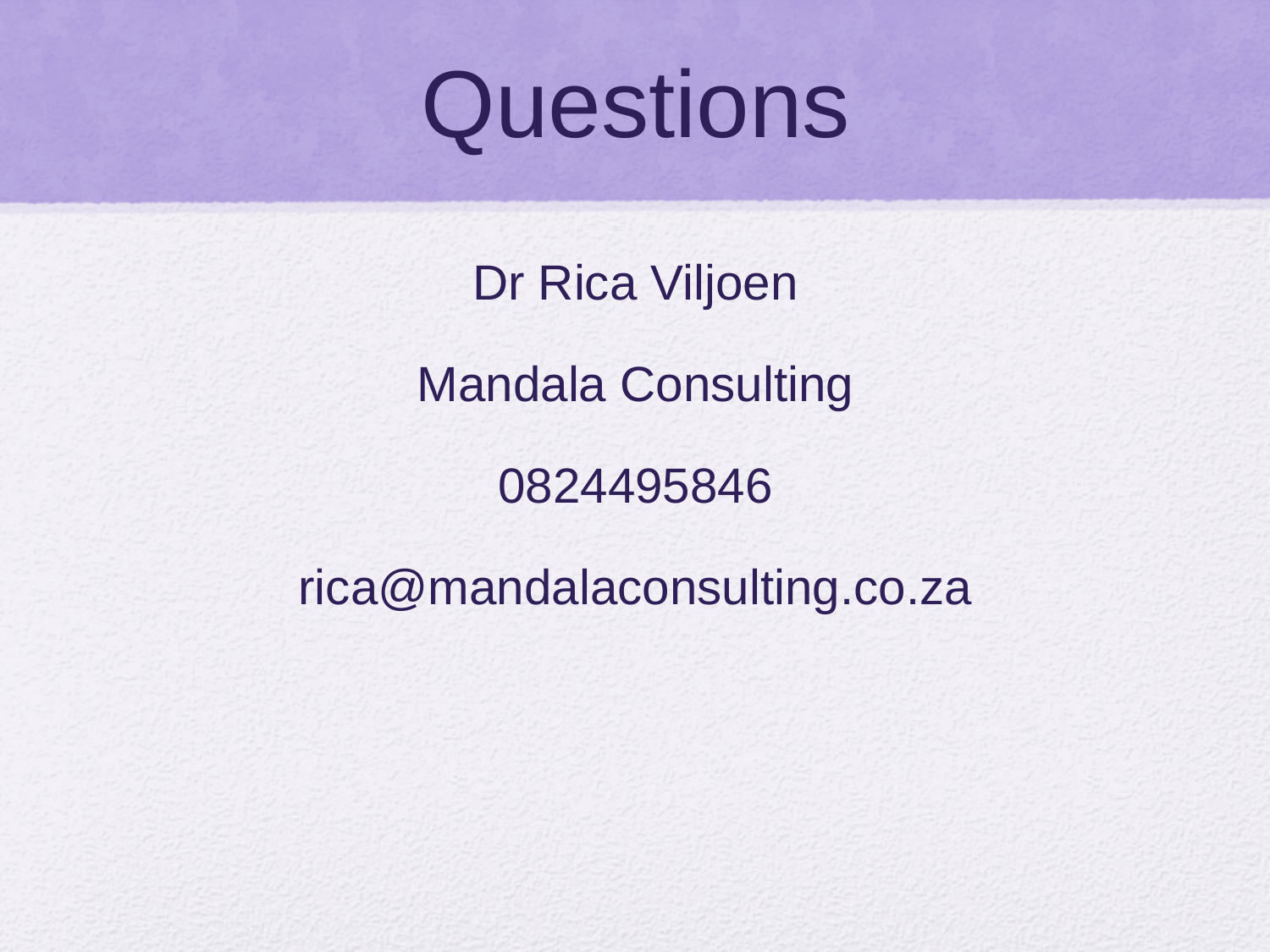

# Questions
Dr Rica Viljoen
Mandala Consulting
0824495846
rica@mandalaconsulting.co.za